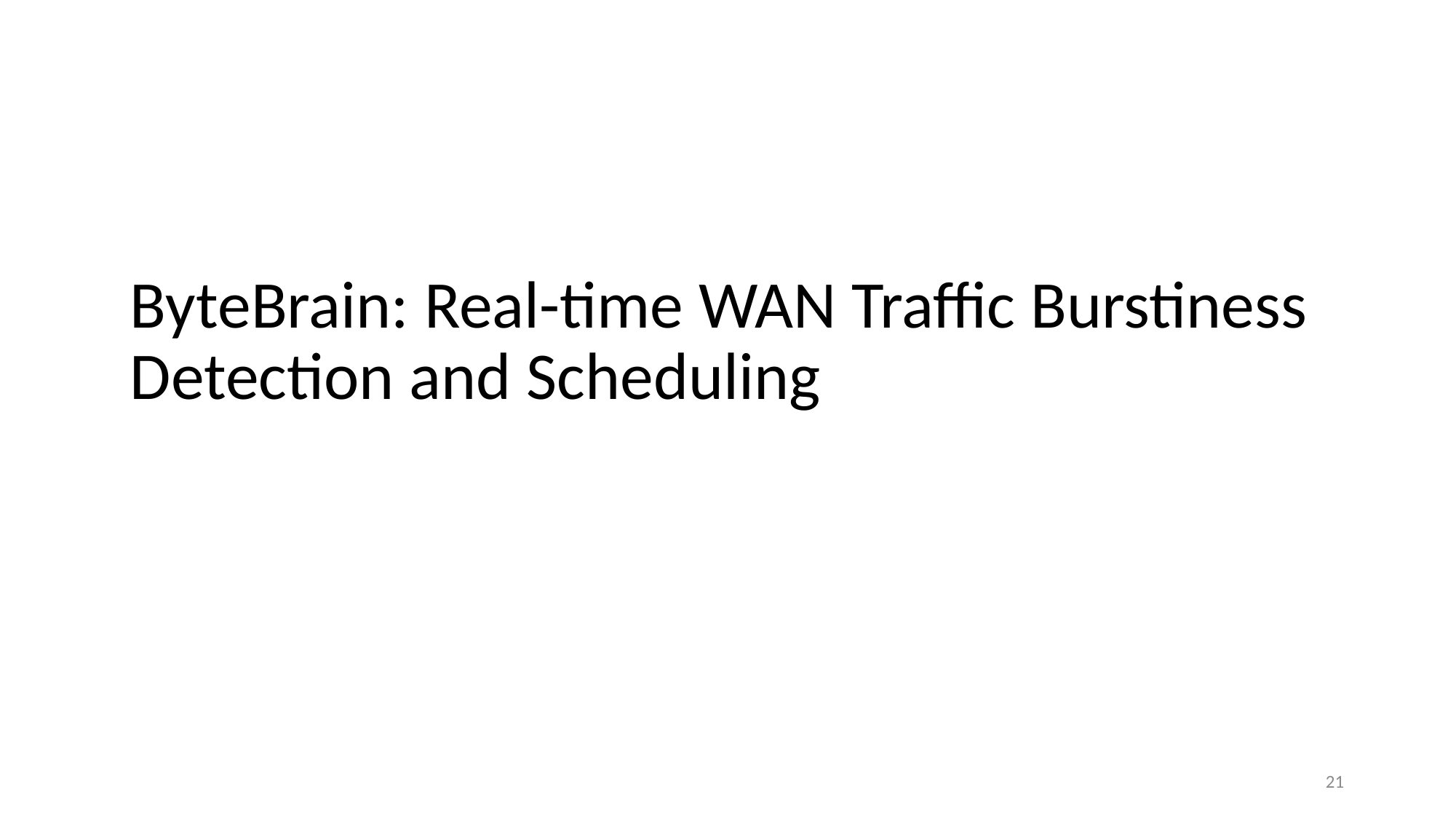

ByteBrain: Real-time WAN Traffic Burstiness Detection and Scheduling
21